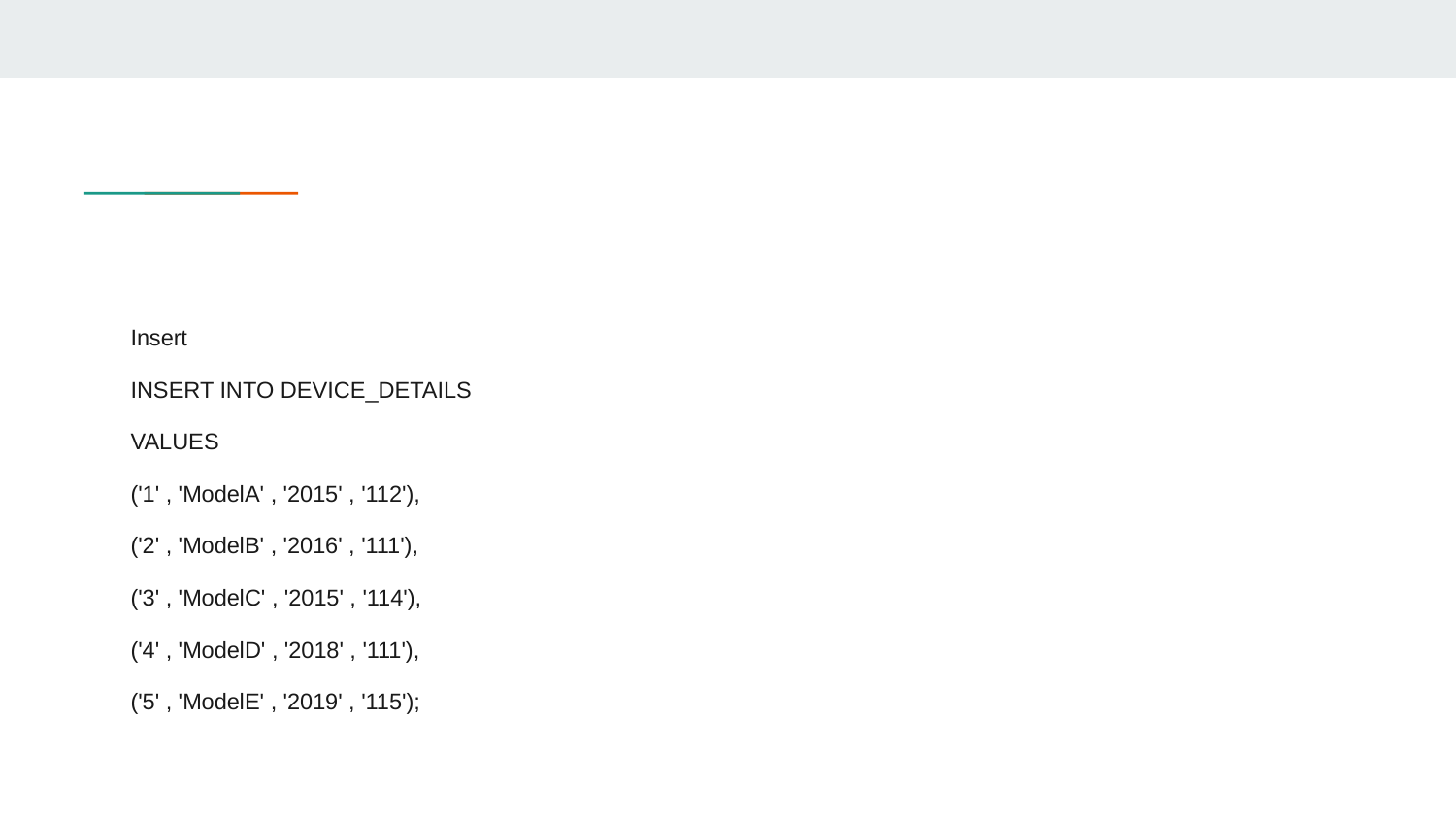

#
Insert
INSERT INTO DEVICE_DETAILS
VALUES
('1' , 'ModelA' , '2015' , '112'),
('2' , 'ModelB' , '2016' , '111'),
('3' , 'ModelC' , '2015' , '114'),
('4' , 'ModelD' , '2018' , '111'),
('5' , 'ModelE' , '2019' , '115');